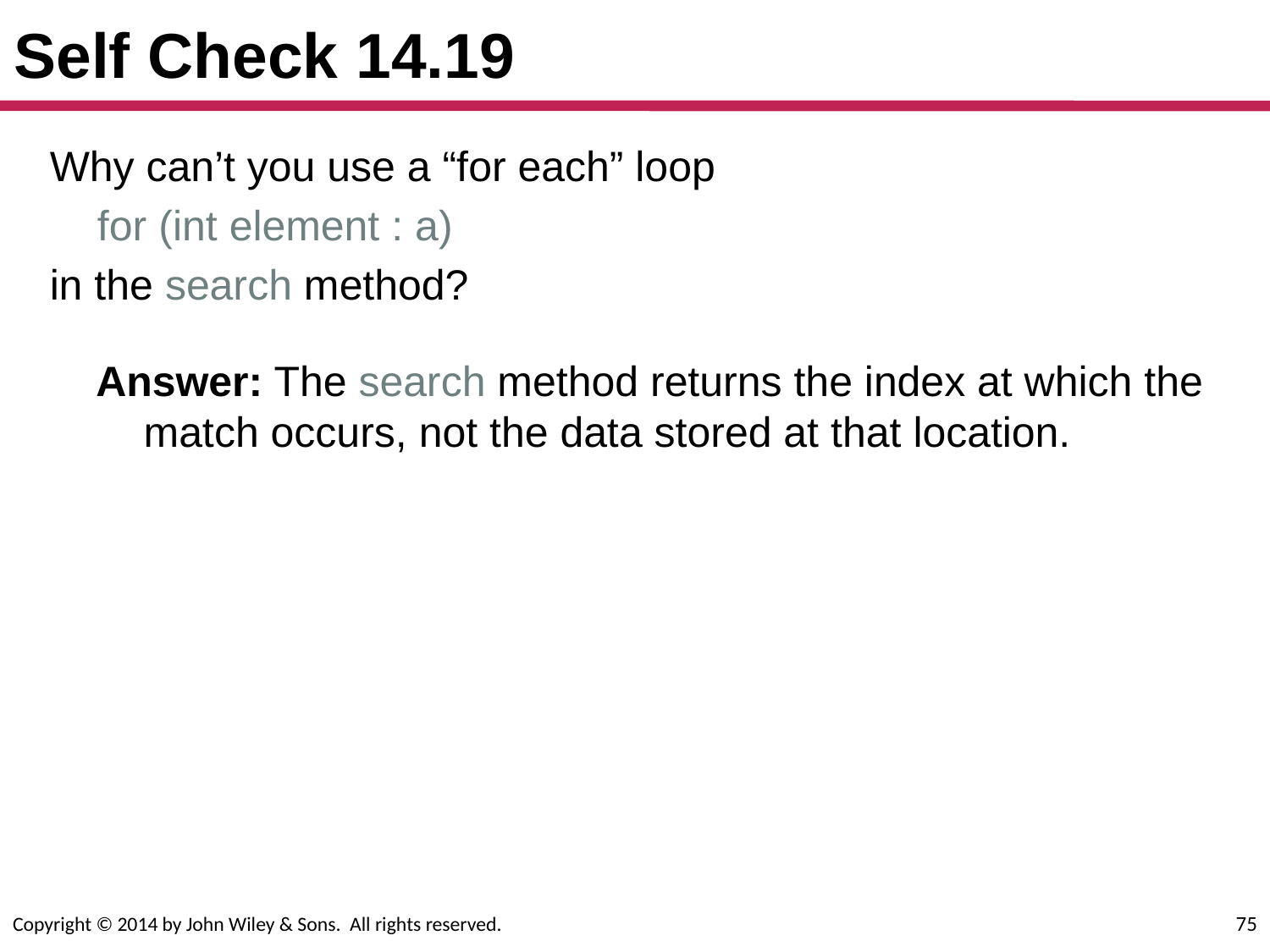

# Self Check 14.19
Why can’t you use a “for each” loop
	for (int element : a)
in the search method?
Answer: The search method returns the index at which the match occurs, not the data stored at that location.